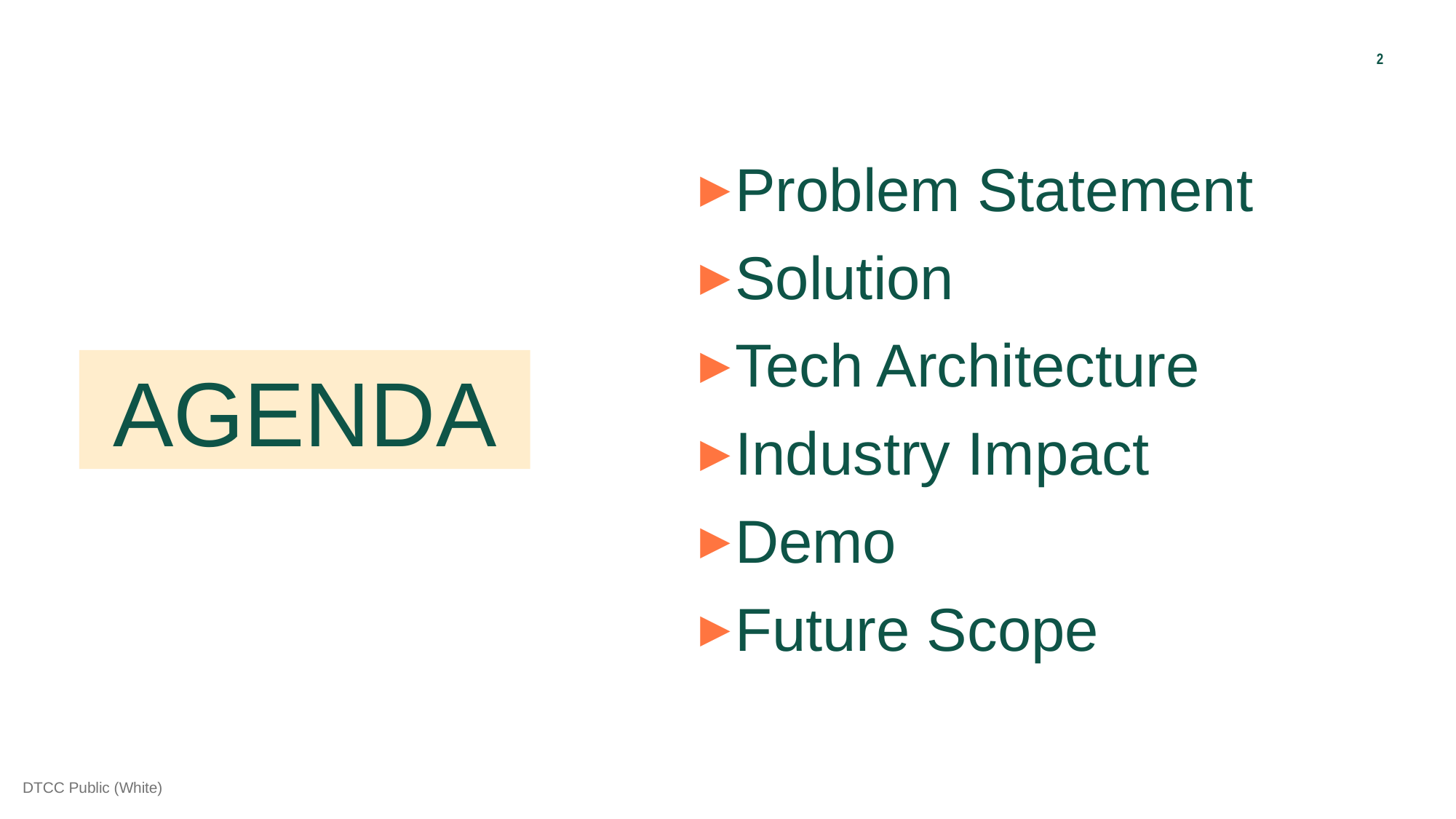

Problem Statement
Solution
Tech Architecture
Industry Impact
Demo
Future Scope
AGENDA